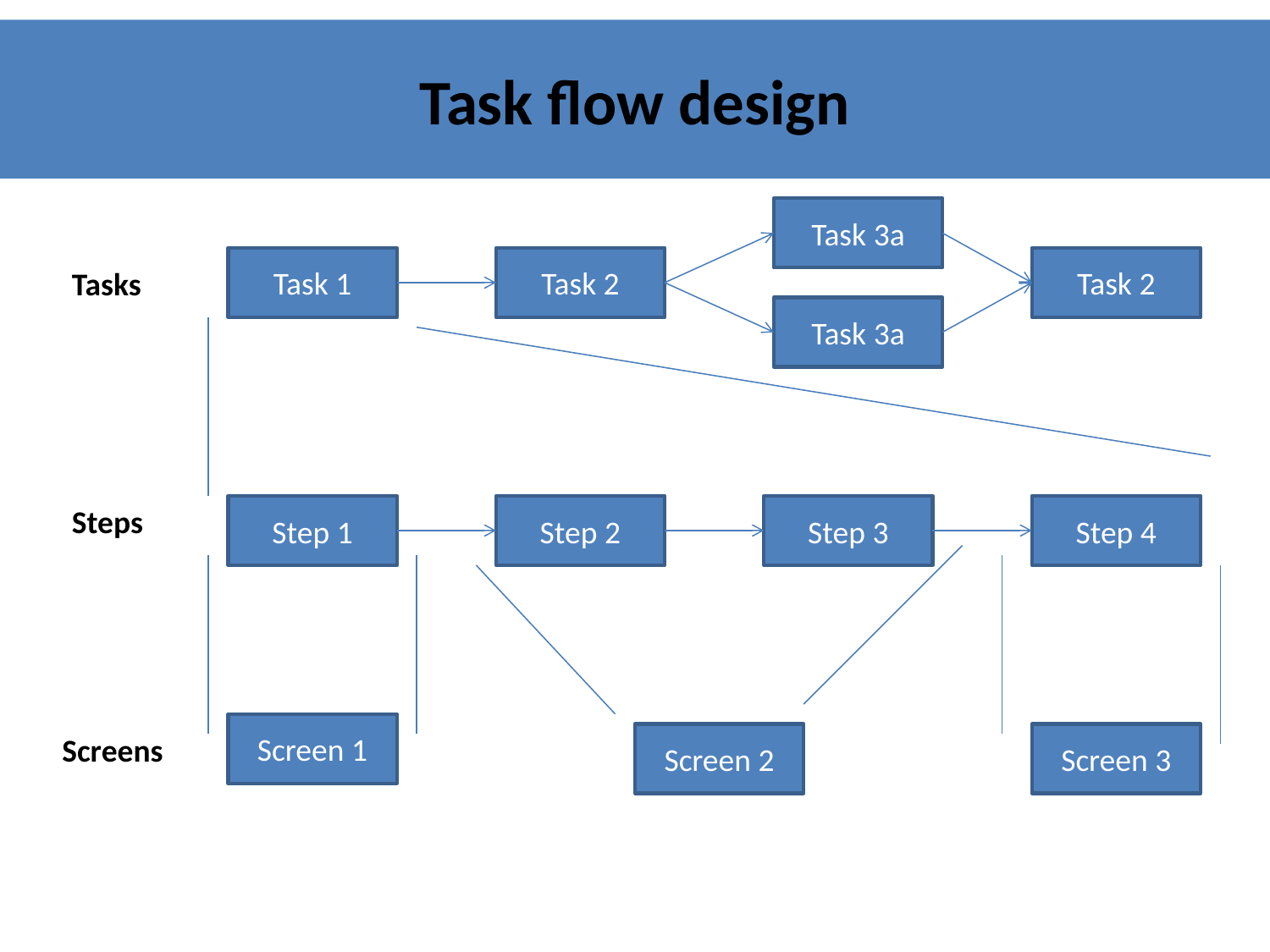

# Task flow design
Task 3a
Task 1
Task 2
Task 2
Tasks
Task 3a
Steps
Step 1
Step 2
Step 3
Step 4
Screen 1
Screens
Screen 2
Screen 3